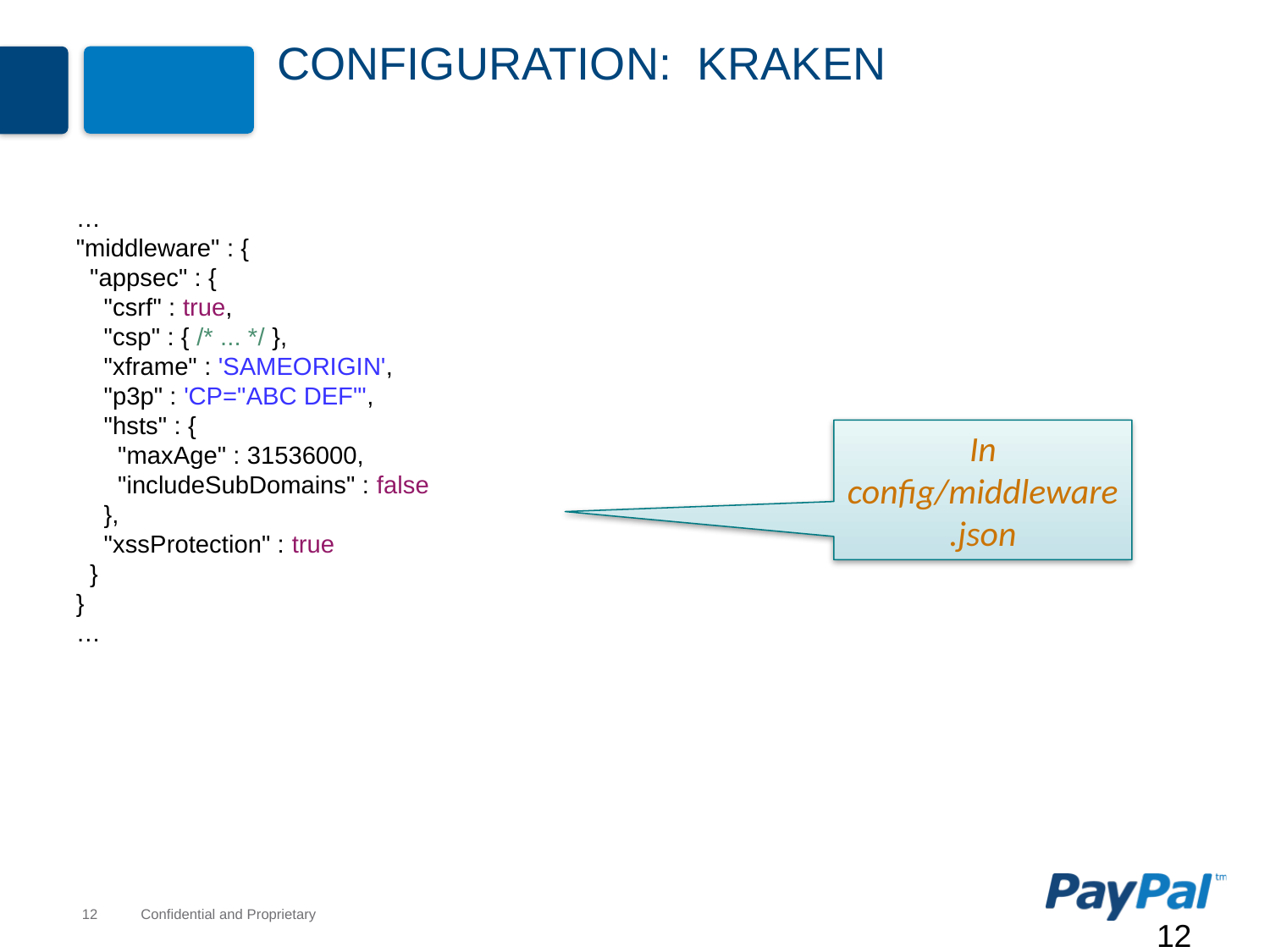

# Configuration:  Kraken
…
"middleware" : {
  "appsec" : {
    "csrf" : true,
    "csp" : { /* ... */ },
    "xframe" : 'SAMEORIGIN',
    "p3p" : 'CP="ABC DEF"',
    "hsts" : {
      "maxAge" : 31536000,
      "includeSubDomains" : false
    },
    "xssProtection" : true
  }
}
…
In config/middleware.json
12